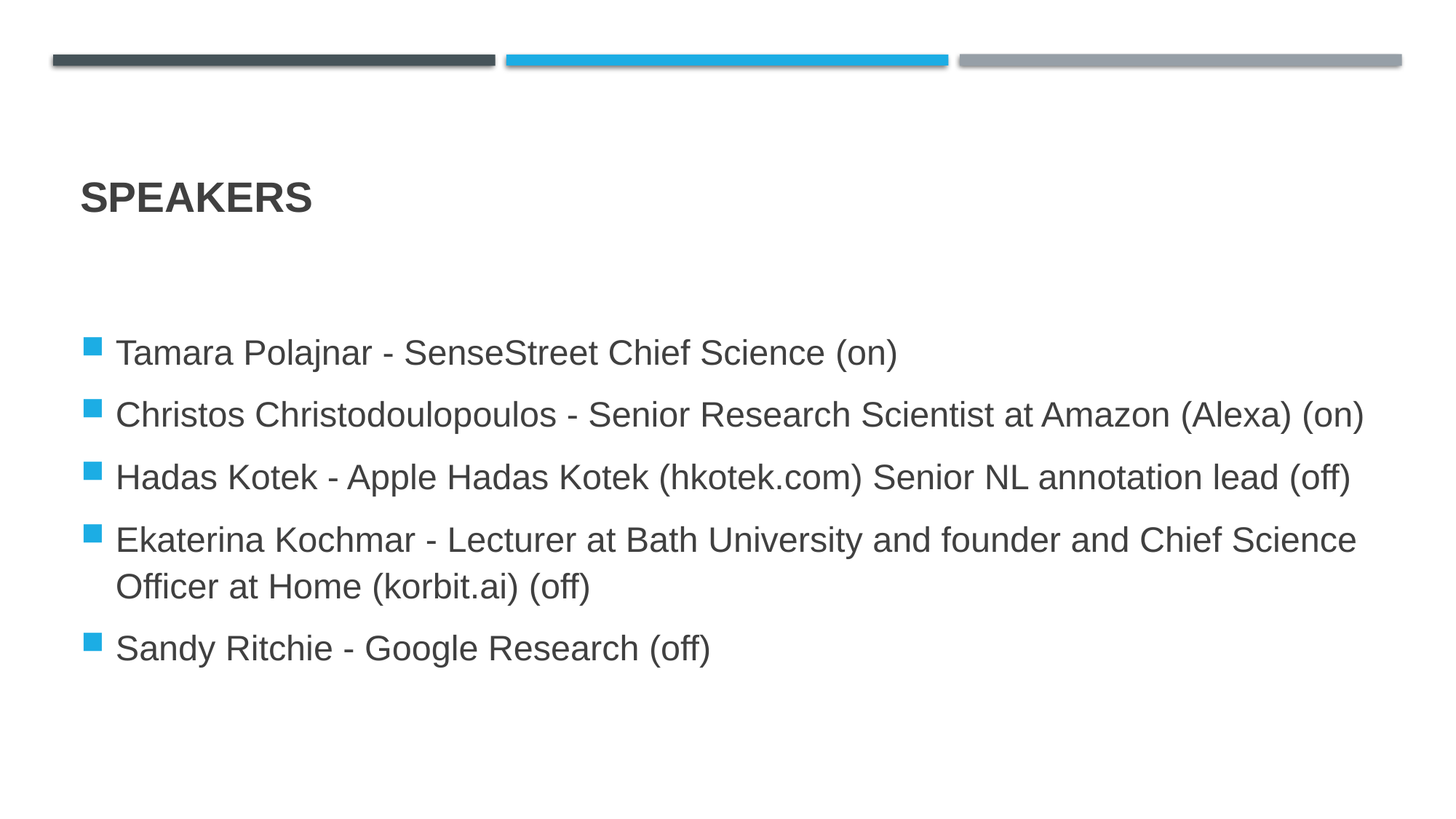

# SPEAKERS
Tamara Polajnar - SenseStreet Chief Science (on)
Christos Christodoulopoulos - Senior Research Scientist at Amazon (Alexa) (on)
Hadas Kotek - Apple Hadas Kotek (hkotek.com) Senior NL annotation lead (off)
Ekaterina Kochmar - Lecturer at Bath University and founder and Chief Science Officer at Home (korbit.ai) (off)
Sandy Ritchie - Google Research (off)